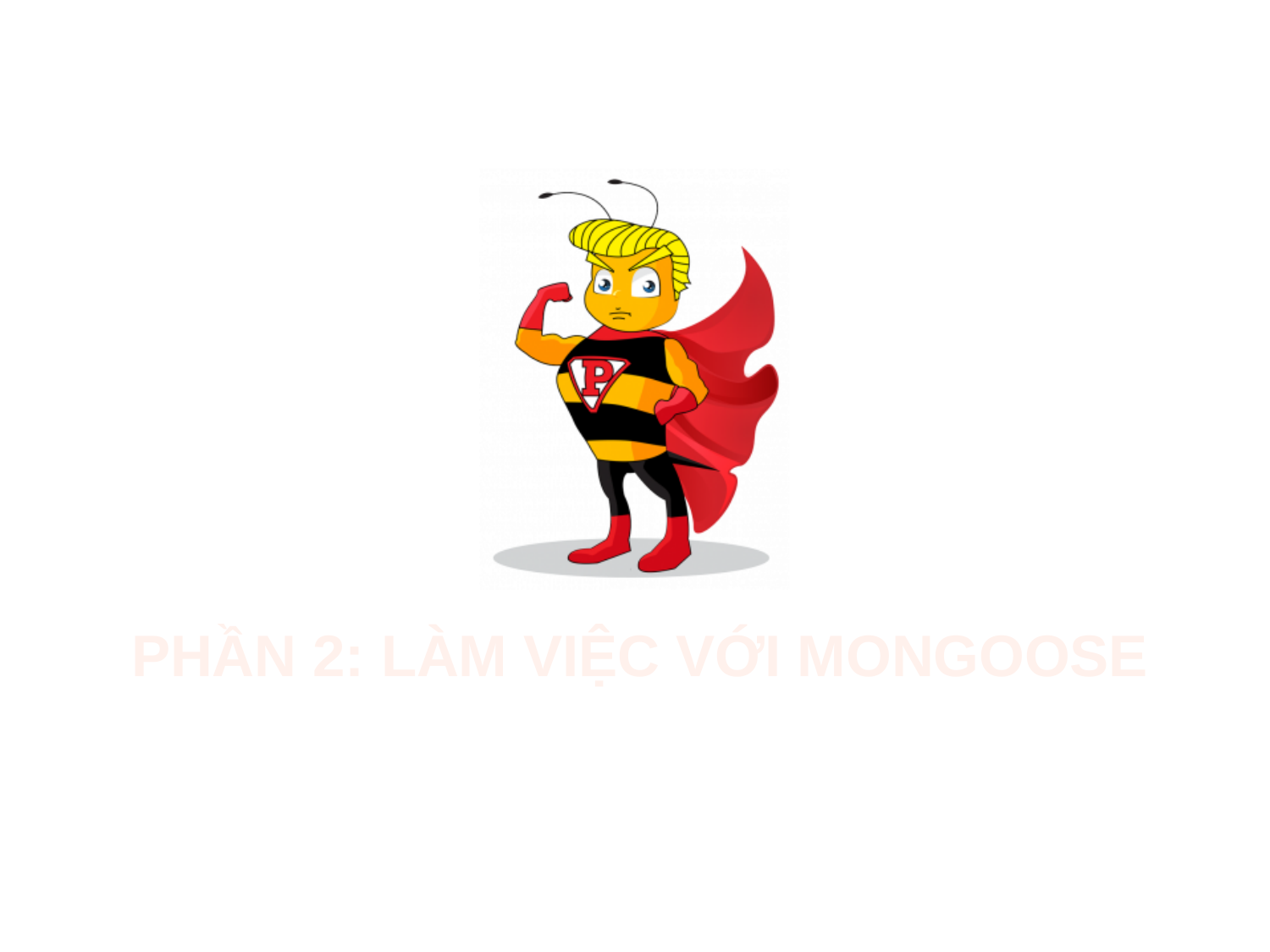

# Phần 2: Làm việc với mongoose